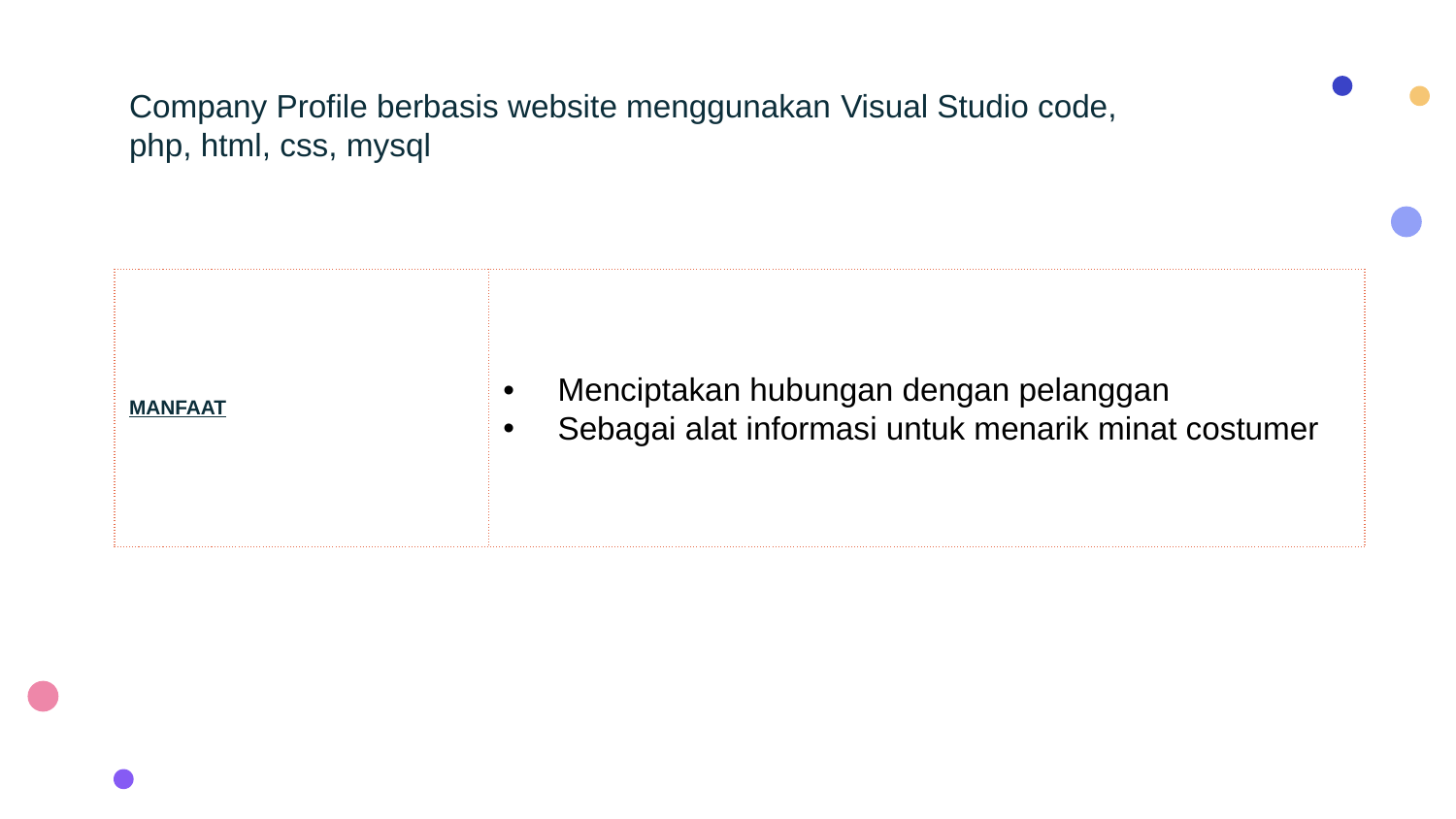

# Company Profile berbasis website menggunakan Visual Studio code, php, html, css, mysql

| MANFAAT | Menciptakan hubungan dengan pelanggan Sebagai alat informasi untuk menarik minat costumer |
| --- | --- |